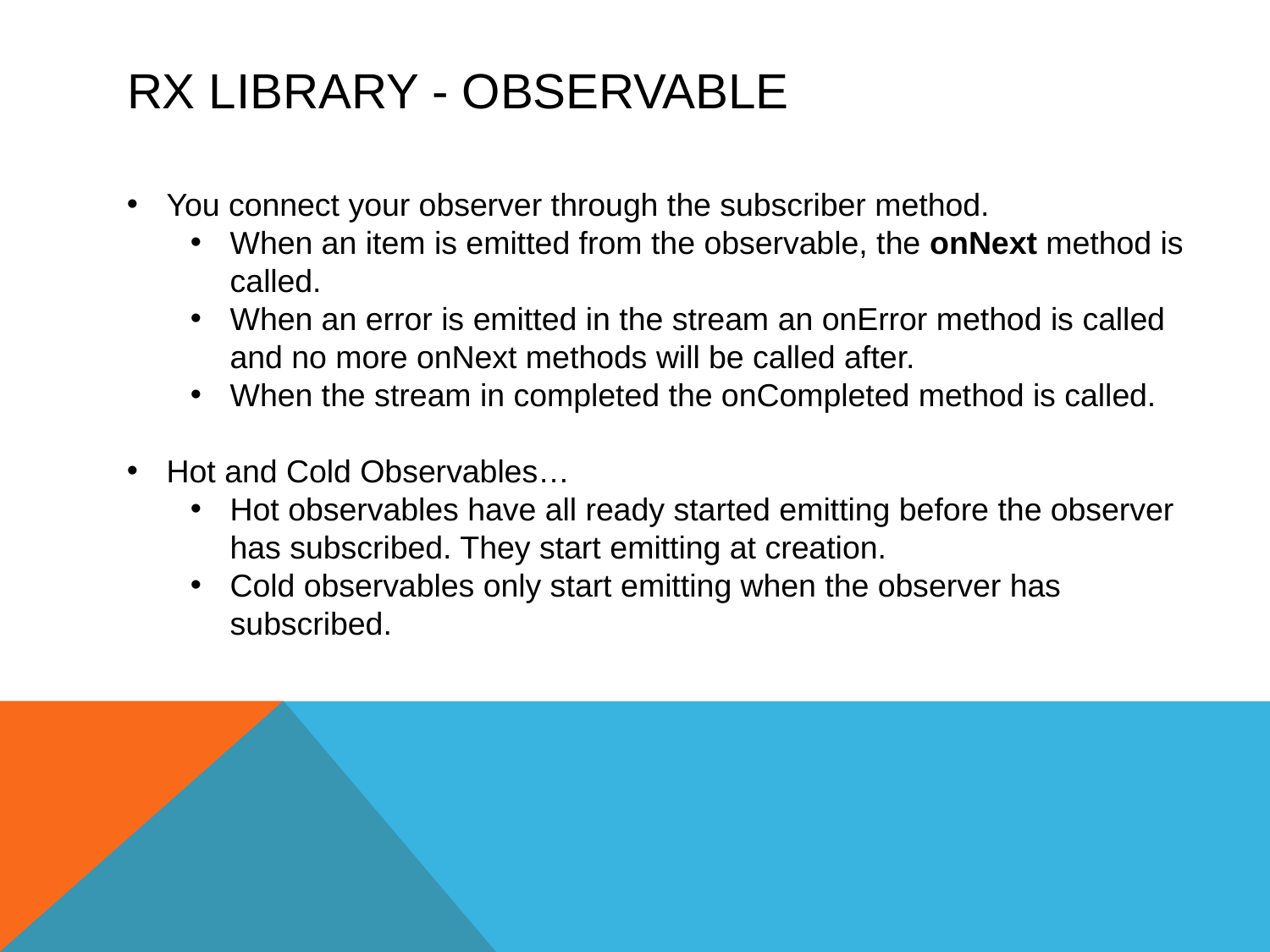

# RX Library - Observable
You connect your observer through the subscriber method.
When an item is emitted from the observable, the onNext method is called.
When an error is emitted in the stream an onError method is called and no more onNext methods will be called after.
When the stream in completed the onCompleted method is called.

Hot and Cold Observables…
Hot observables have all ready started emitting before the observer has subscribed. They start emitting at creation.
Cold observables only start emitting when the observer has subscribed.